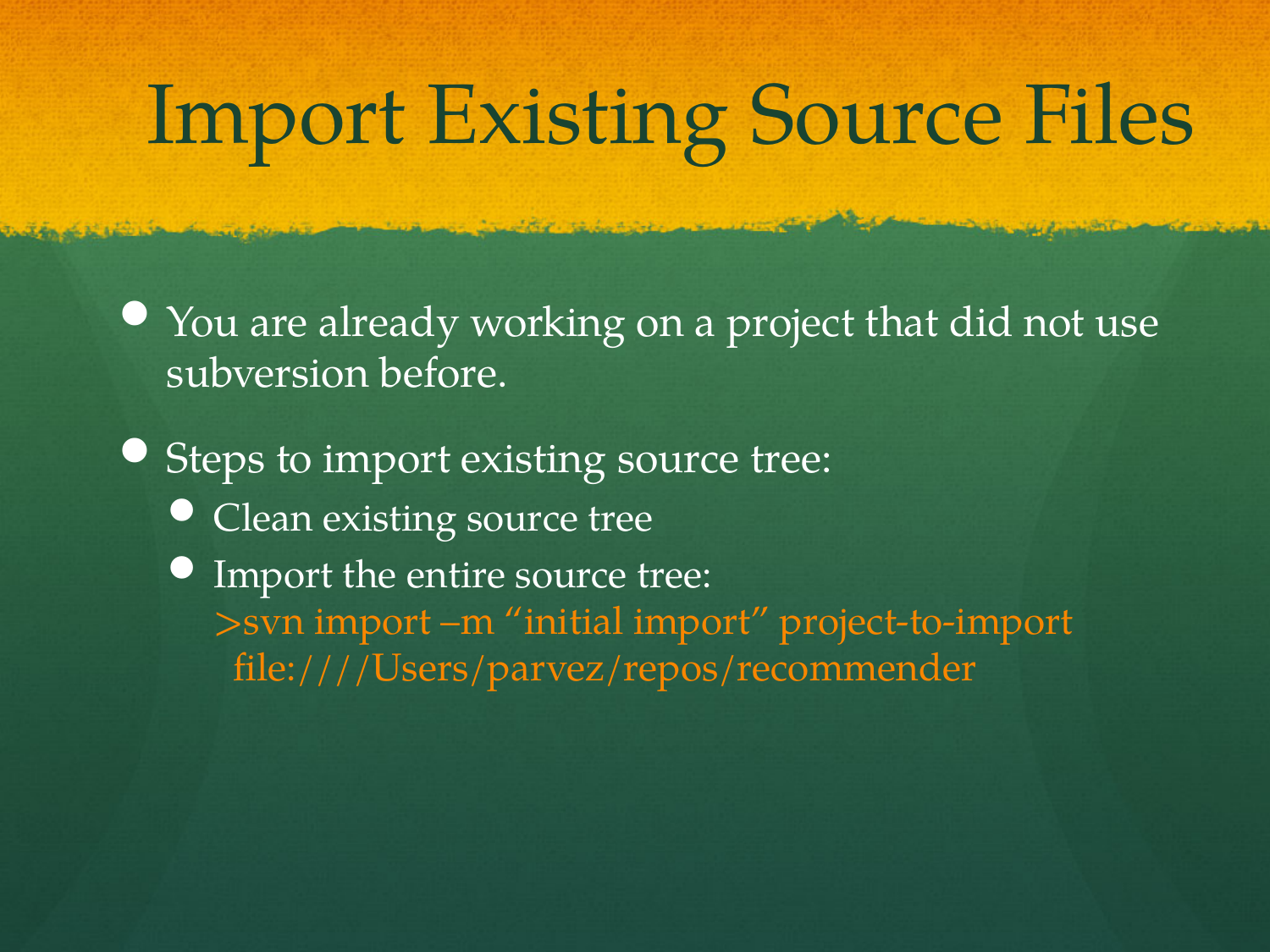

# Import Existing Source Files
You are already working on a project that did not use subversion before.
Steps to import existing source tree:
Clean existing source tree
Import the entire source tree:
>svn import –m “initial import” project-to-import
  file:////Users/parvez/repos/recommender